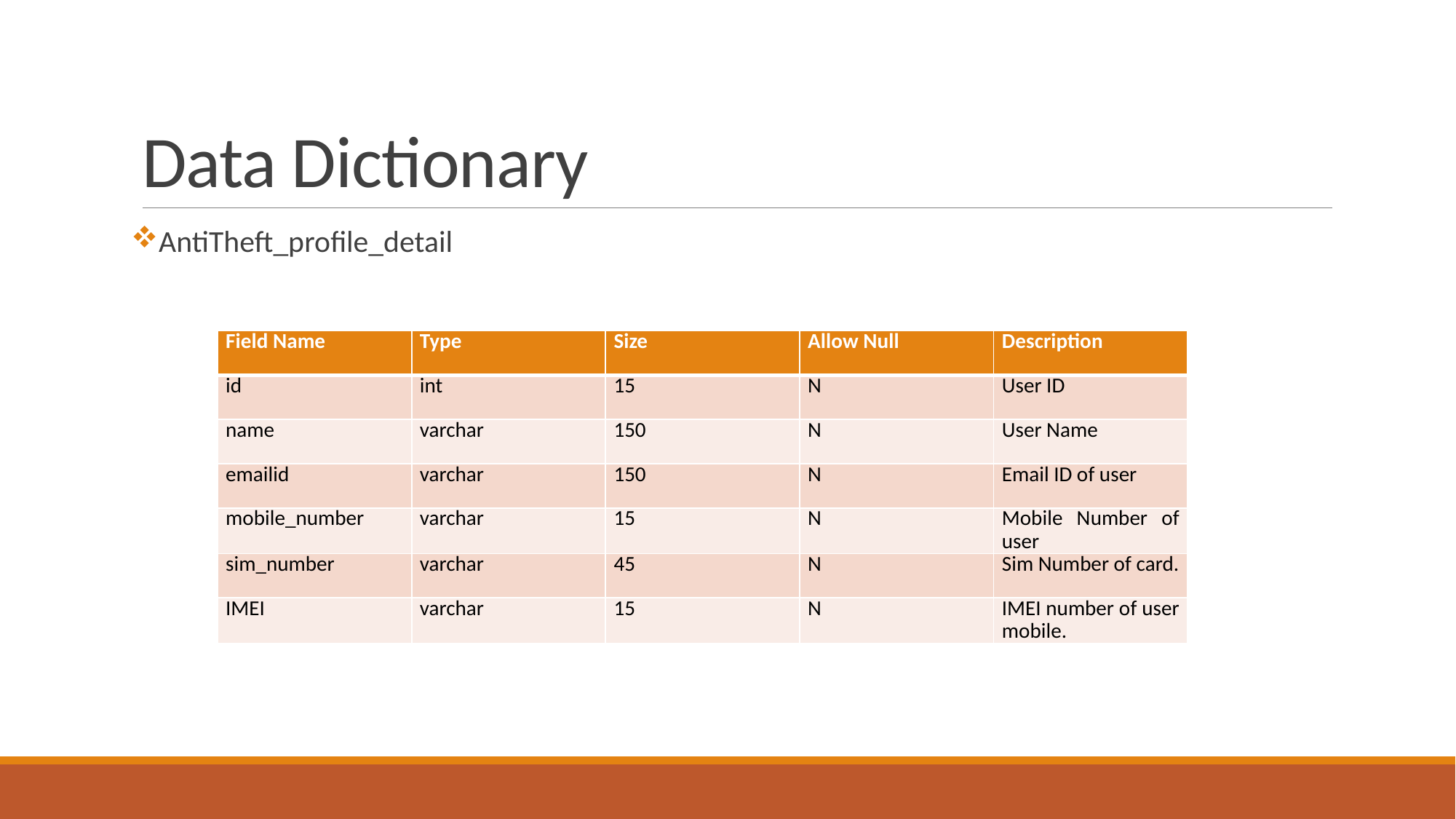

# Data Dictionary
AntiTheft_profile_detail

| Field Name | Type | Size | Allow Null | Description |
| --- | --- | --- | --- | --- |
| id | int | 15 | N | User ID |
| name | varchar | 150 | N | User Name |
| emailid | varchar | 150 | N | Email ID of user |
| mobile\_number | varchar | 15 | N | Mobile Number of user |
| sim\_number | varchar | 45 | N | Sim Number of card. |
| IMEI | varchar | 15 | N | IMEI number of user mobile. |